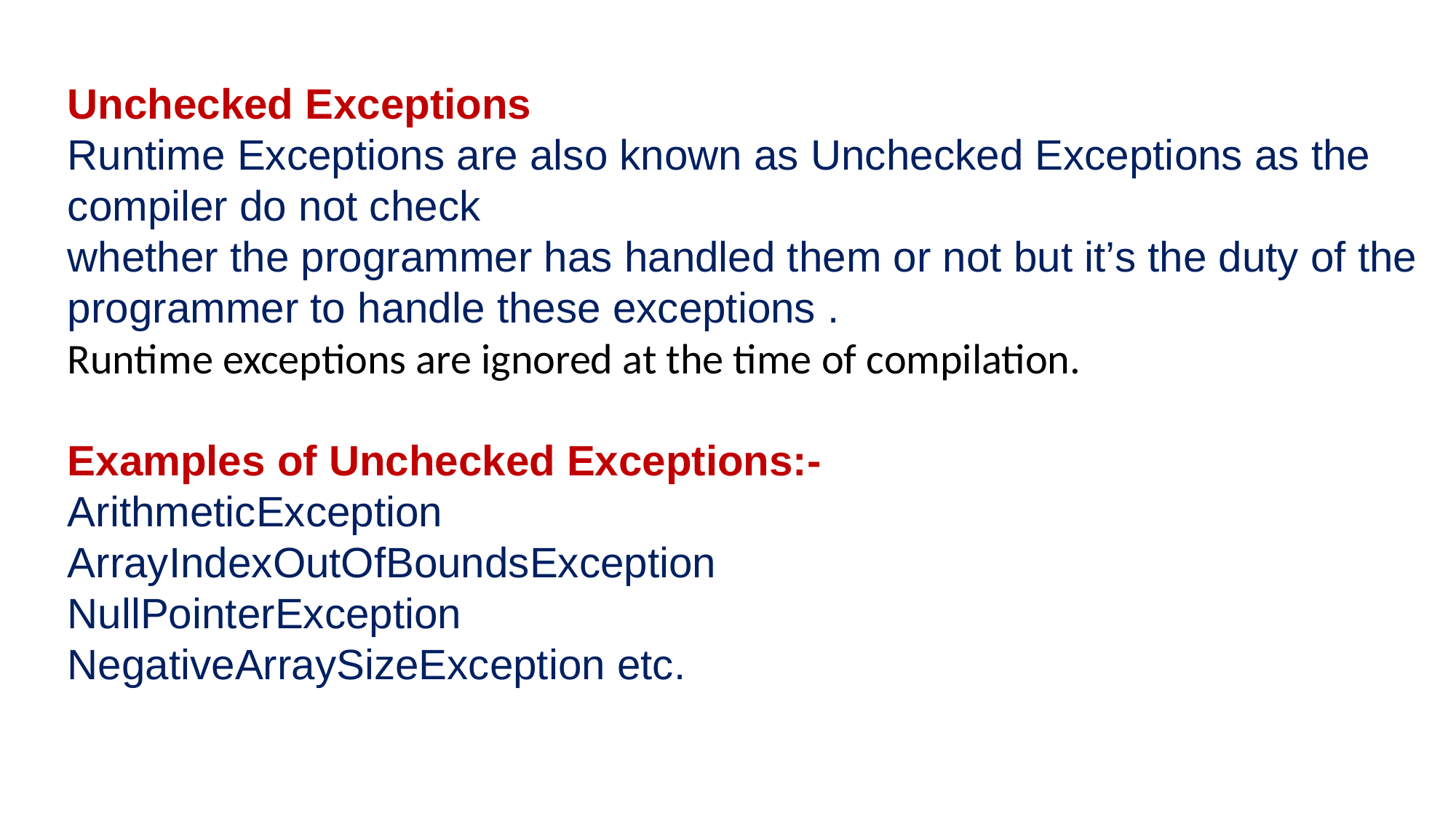

Unchecked Exceptions
Runtime Exceptions are also known as Unchecked Exceptions as the compiler do not check
whether the programmer has handled them or not but it’s the duty of the programmer to handle these exceptions .
Runtime exceptions are ignored at the time of compilation.

Examples of Unchecked Exceptions:-
ArithmeticException
ArrayIndexOutOfBoundsException
NullPointerException
NegativeArraySizeException etc.